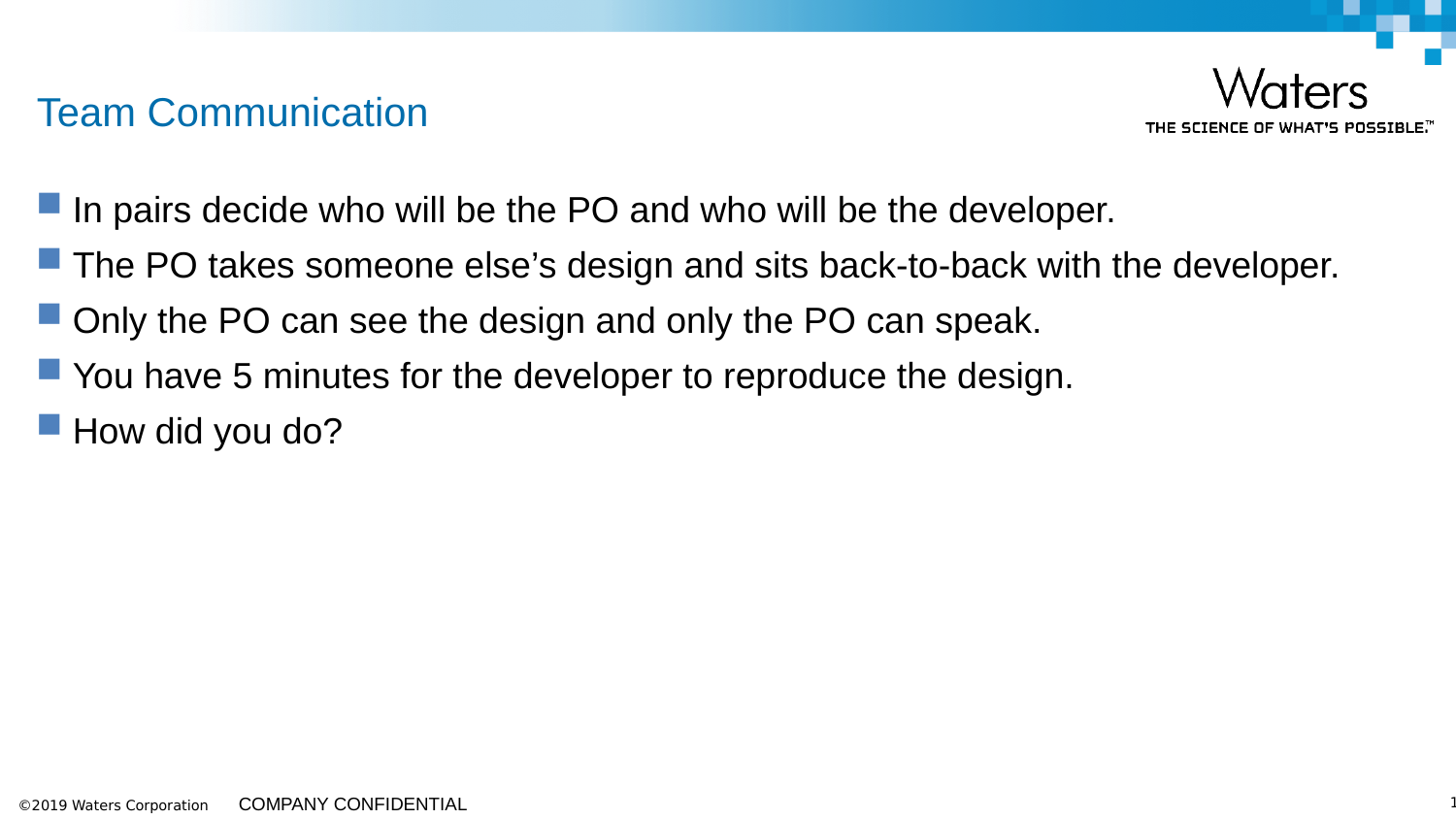

# Team Communication
In pairs decide who will be the PO and who will be the developer.
The PO takes someone else’s design and sits back-to-back with the developer.
Only the PO can see the design and only the PO can speak.
You have 5 minutes for the developer to reproduce the design.
How did you do?